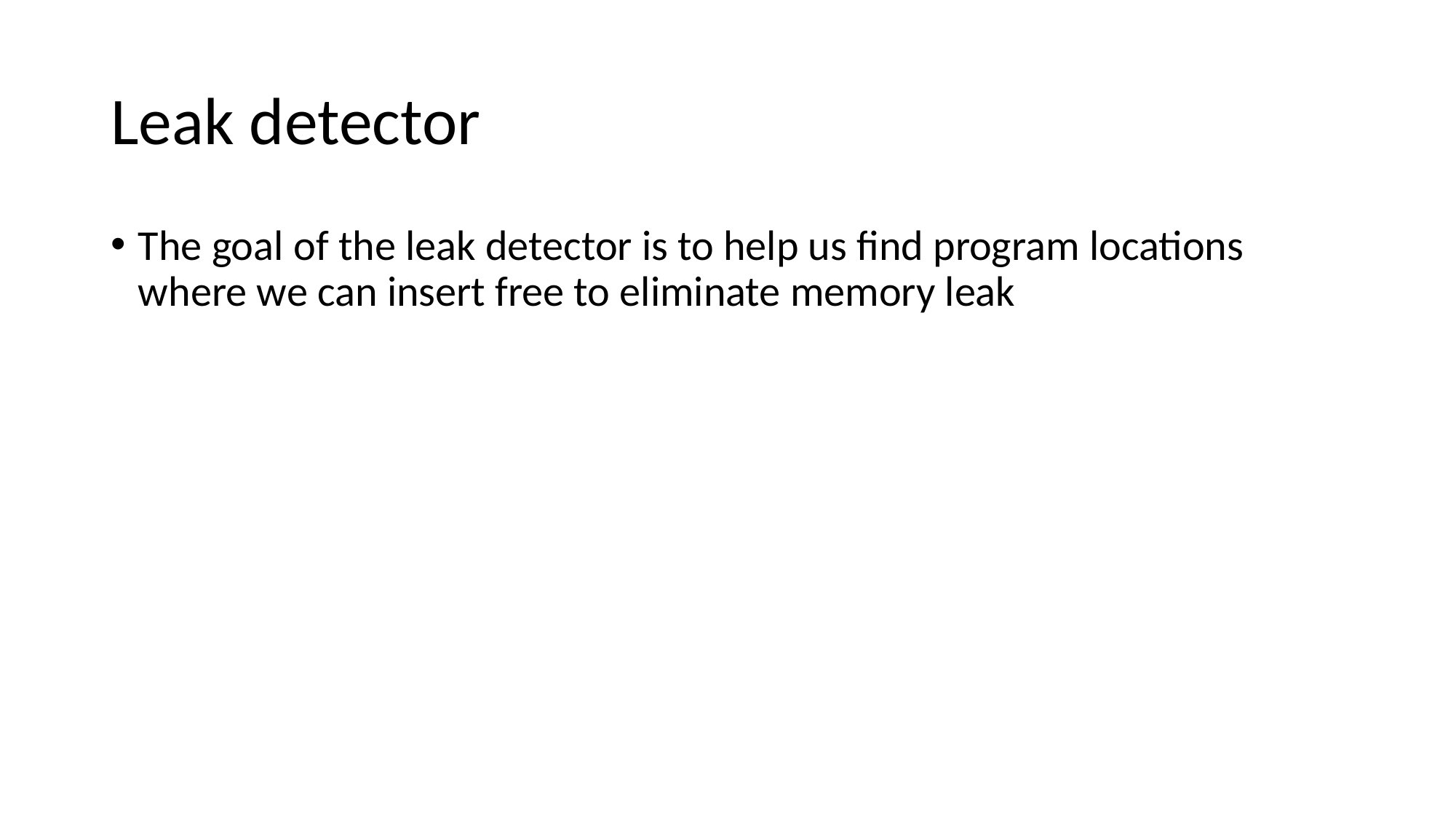

# Leak detector
The goal of the leak detector is to help us find program locations where we can insert free to eliminate memory leak